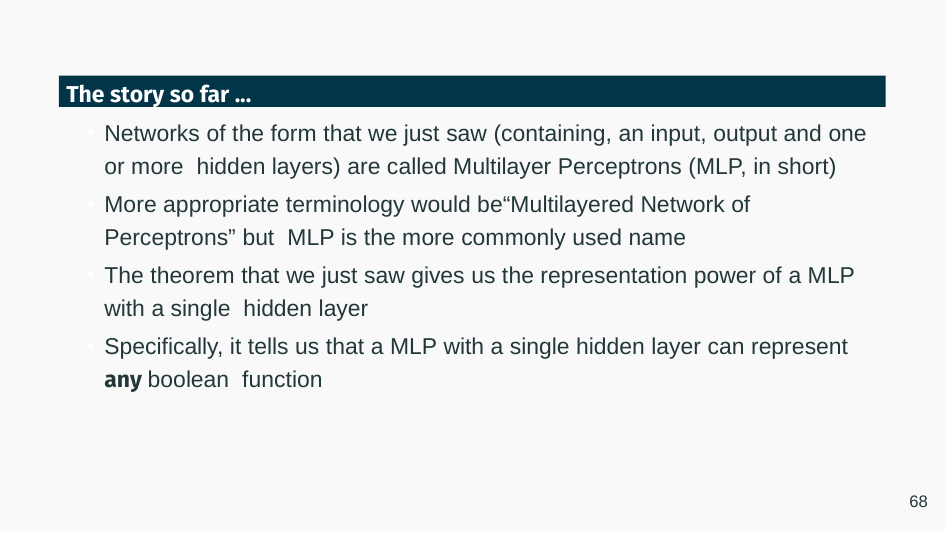

The story so far ...
Networks of the form that we just saw (containing, an input, output and one or more  hidden layers) are called Multilayer Perceptrons (MLP, in short)
More appropriate terminology would be“Multilayered Network of Perceptrons” but  MLP is the more commonly used name
The theorem that we just saw gives us the representation power of a MLP with a single  hidden layer
Specifically, it tells us that a MLP with a single hidden layer can represent any boolean  function
68